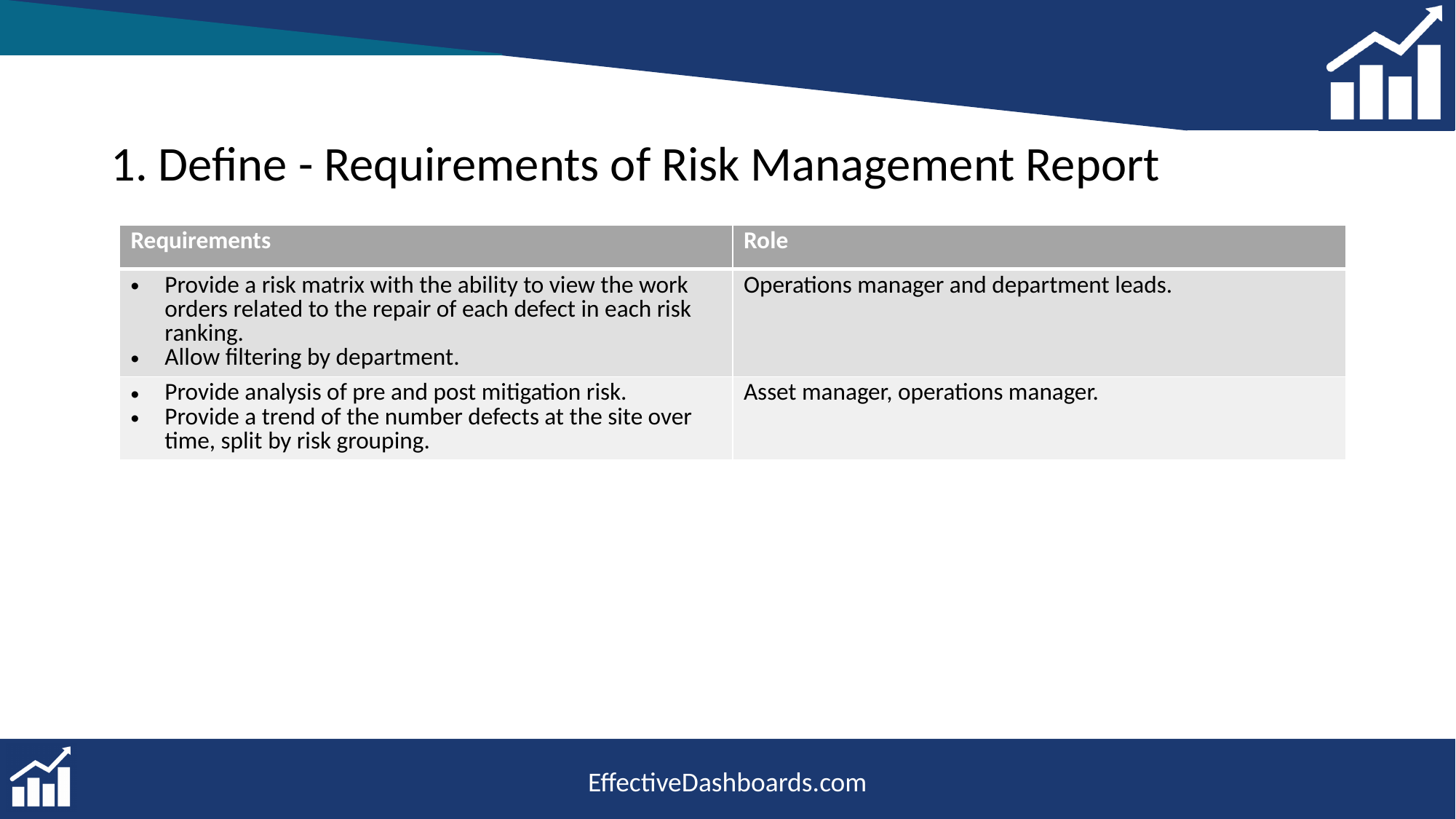

# 1. Define - Requirements of Risk Management Report
| Requirements | Role |
| --- | --- |
| Provide a risk matrix with the ability to view the work orders related to the repair of each defect in each risk ranking. Allow filtering by department. | Operations manager and department leads. |
| Provide analysis of pre and post mitigation risk. Provide a trend of the number defects at the site over time, split by risk grouping. | Asset manager, operations manager. |